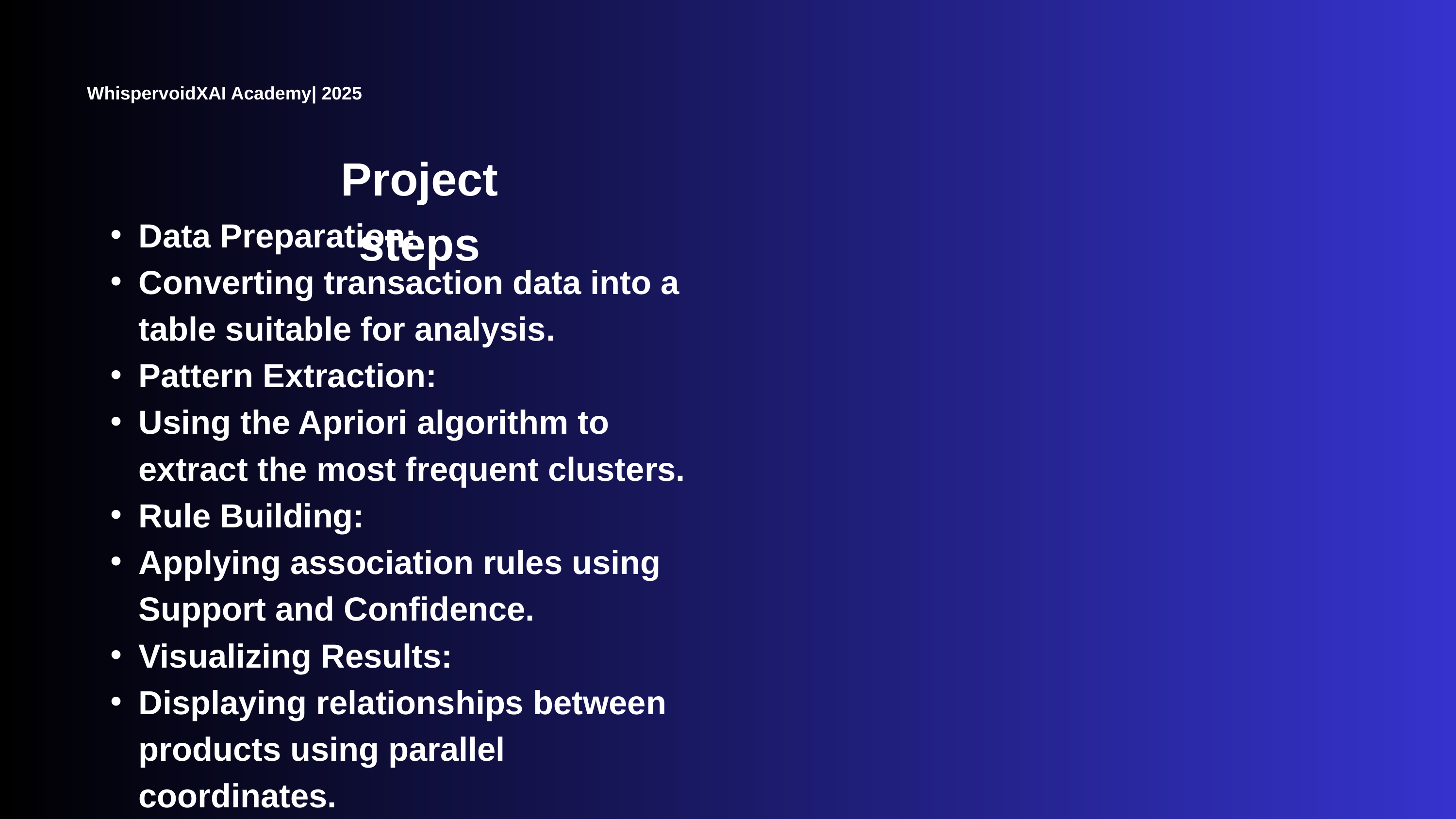

WhispervoidXAI Academy| 2025
Project steps
Data Preparation:
Converting transaction data into a table suitable for analysis.
Pattern Extraction:
Using the Apriori algorithm to extract the most frequent clusters.
Rule Building:
Applying association rules using Support and Confidence.
Visualizing Results:
Displaying relationships between products using parallel coordinates.